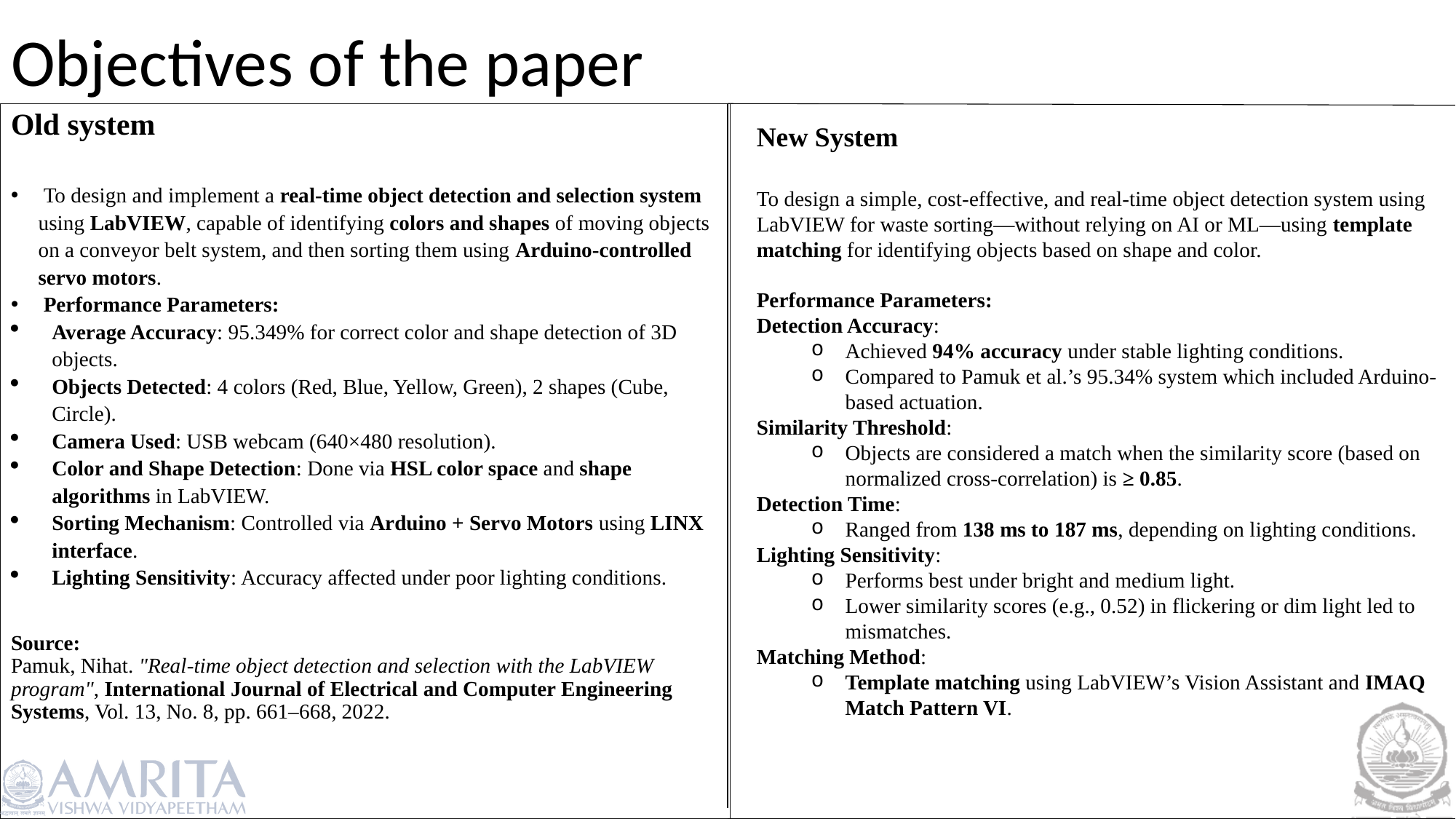

# Objectives of the paper
Old system

 To design and implement a real-time object detection and selection system using LabVIEW, capable of identifying colors and shapes of moving objects on a conveyor belt system, and then sorting them using Arduino-controlled servo motors.
 Performance Parameters:
Average Accuracy: 95.349% for correct color and shape detection of 3D objects.
Objects Detected: 4 colors (Red, Blue, Yellow, Green), 2 shapes (Cube, Circle).
Camera Used: USB webcam (640×480 resolution).
Color and Shape Detection: Done via HSL color space and shape algorithms in LabVIEW.
Sorting Mechanism: Controlled via Arduino + Servo Motors using LINX interface.
Lighting Sensitivity: Accuracy affected under poor lighting conditions.

Source:
Pamuk, Nihat. "Real-time object detection and selection with the LabVIEW program", International Journal of Electrical and Computer Engineering Systems, Vol. 13, No. 8, pp. 661–668, 2022.

New System

To design a simple, cost-effective, and real-time object detection system using LabVIEW for waste sorting—without relying on AI or ML—using template matching for identifying objects based on shape and color.

Performance Parameters:
Detection Accuracy:
Achieved 94% accuracy under stable lighting conditions.
Compared to Pamuk et al.’s 95.34% system which included Arduino-based actuation.
Similarity Threshold:
Objects are considered a match when the similarity score (based on normalized cross-correlation) is ≥ 0.85.
Detection Time:
Ranged from 138 ms to 187 ms, depending on lighting conditions.
Lighting Sensitivity:
Performs best under bright and medium light.
Lower similarity scores (e.g., 0.52) in flickering or dim light led to mismatches.
Matching Method:
Template matching using LabVIEW’s Vision Assistant and IMAQ Match Pattern VI.